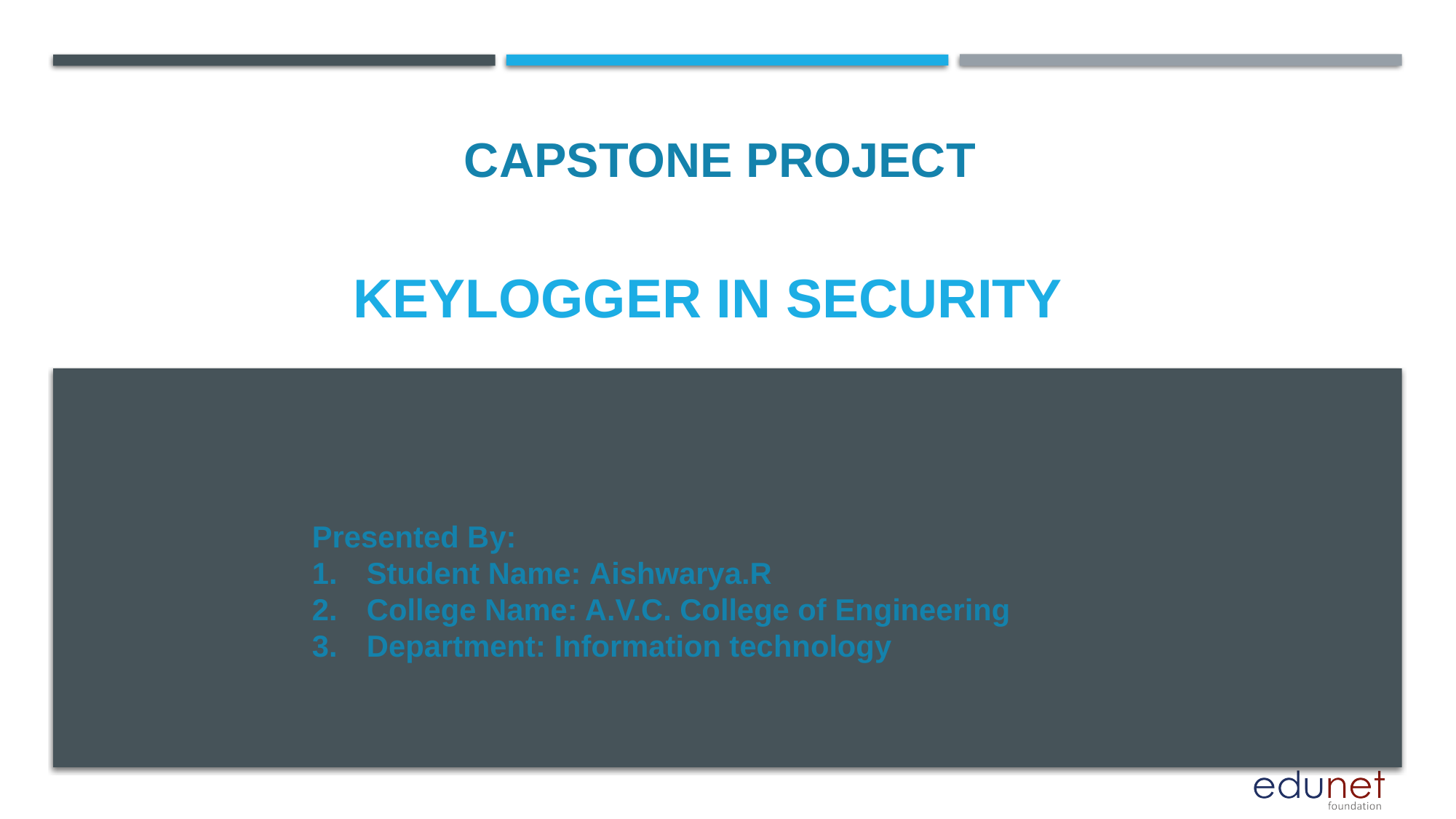

CAPSTONE PROJECT
# Keylogger in security
Presented By:
Student Name: Aishwarya.R
College Name: A.V.C. College of Engineering
Department: Information technology